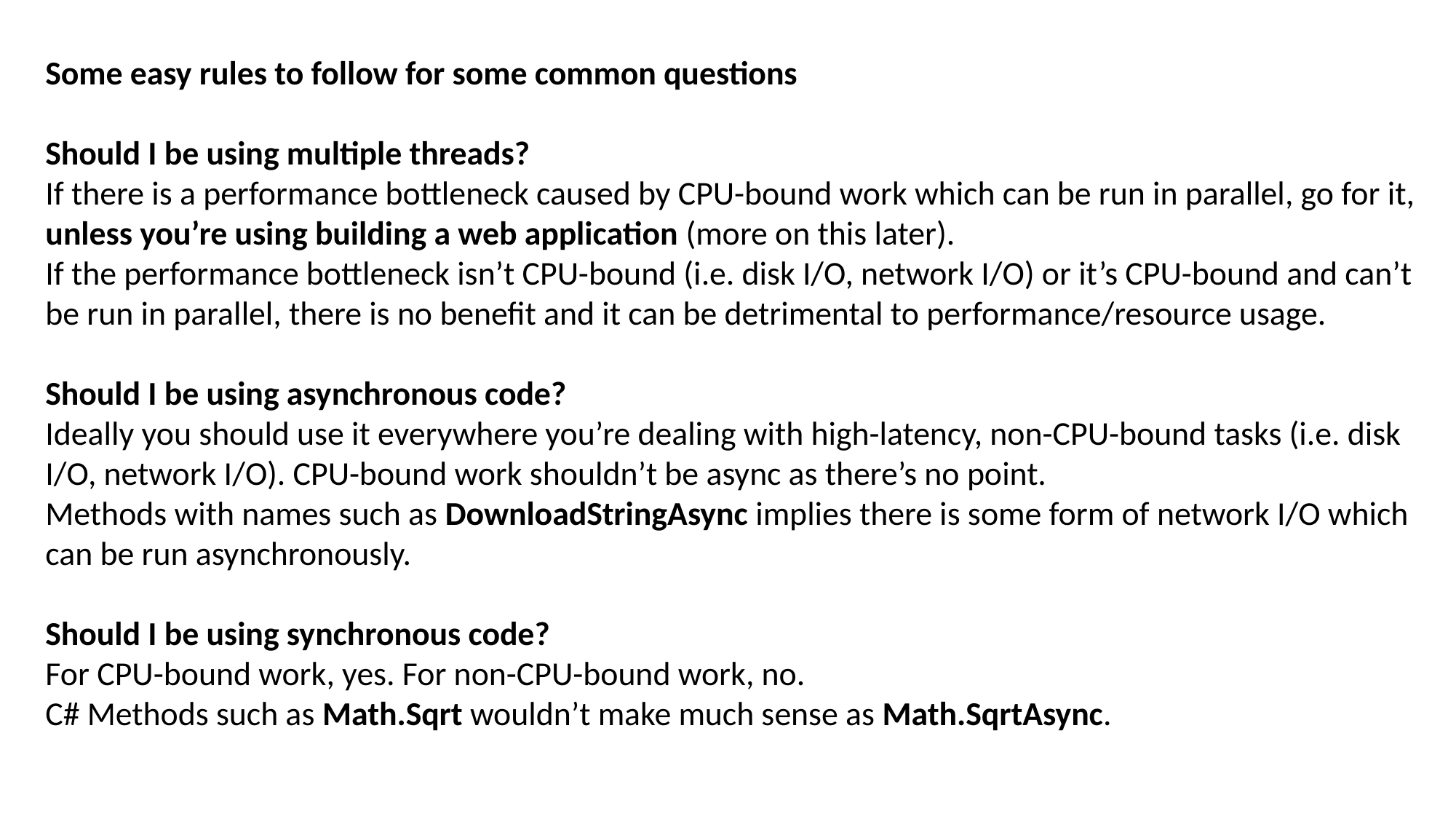

Some easy rules to follow for some common questions

Should I be using multiple threads?
If there is a performance bottleneck caused by CPU-bound work which can be run in parallel, go for it, unless you’re using building a web application (more on this later).
If the performance bottleneck isn’t CPU-bound (i.e. disk I/O, network I/O) or it’s CPU-bound and can’t be run in parallel, there is no benefit and it can be detrimental to performance/resource usage.

Should I be using asynchronous code?
Ideally you should use it everywhere you’re dealing with high-latency, non-CPU-bound tasks (i.e. disk I/O, network I/O). CPU-bound work shouldn’t be async as there’s no point.
Methods with names such as DownloadStringAsync implies there is some form of network I/O which can be run asynchronously.

Should I be using synchronous code?
For CPU-bound work, yes. For non-CPU-bound work, no.
C# Methods such as Math.Sqrt wouldn’t make much sense as Math.SqrtAsync.